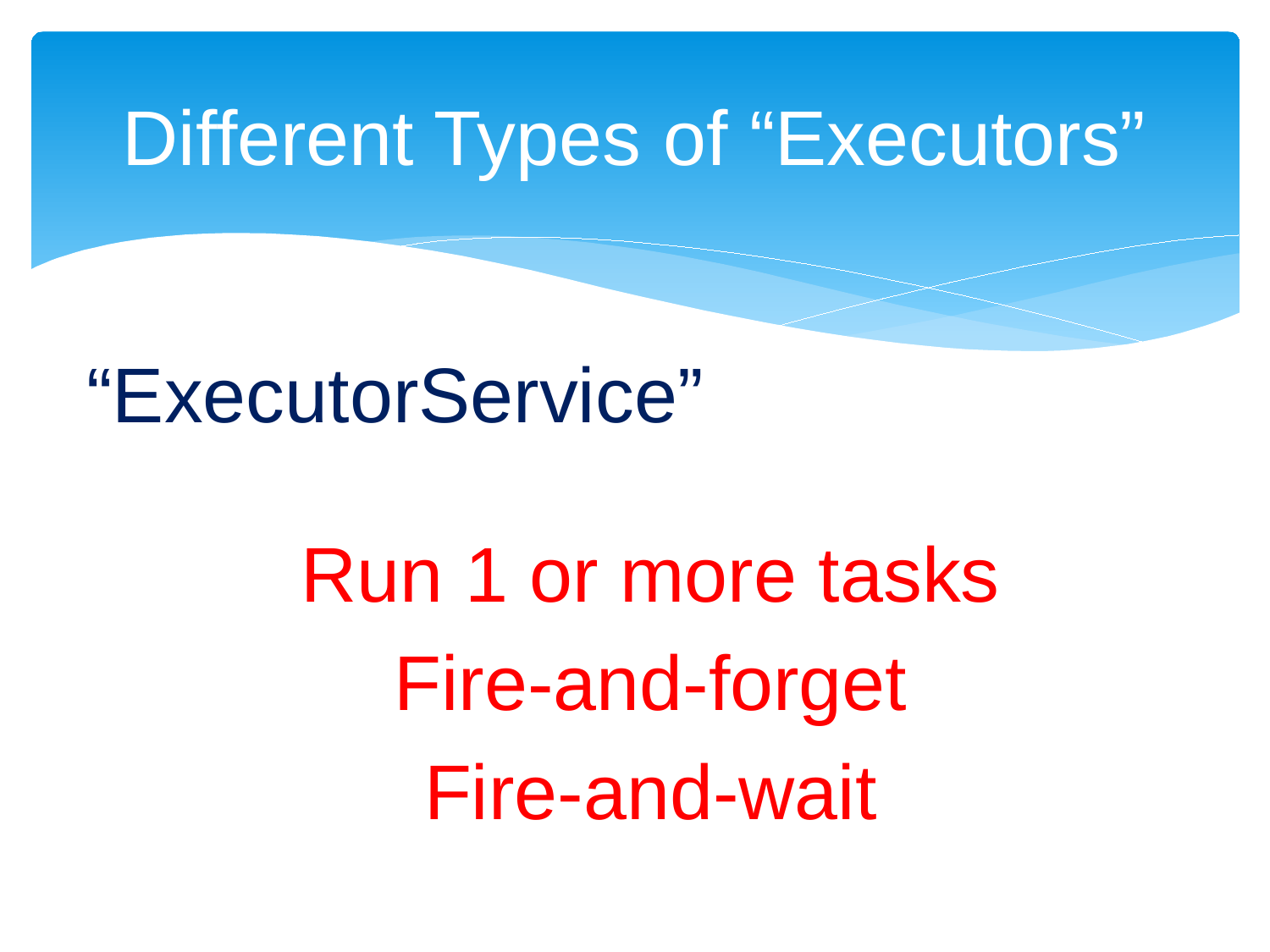

# Different Types of “Executors”
“ExecutorService”
Run 1 or more tasks
Fire-and-forget
Fire-and-wait